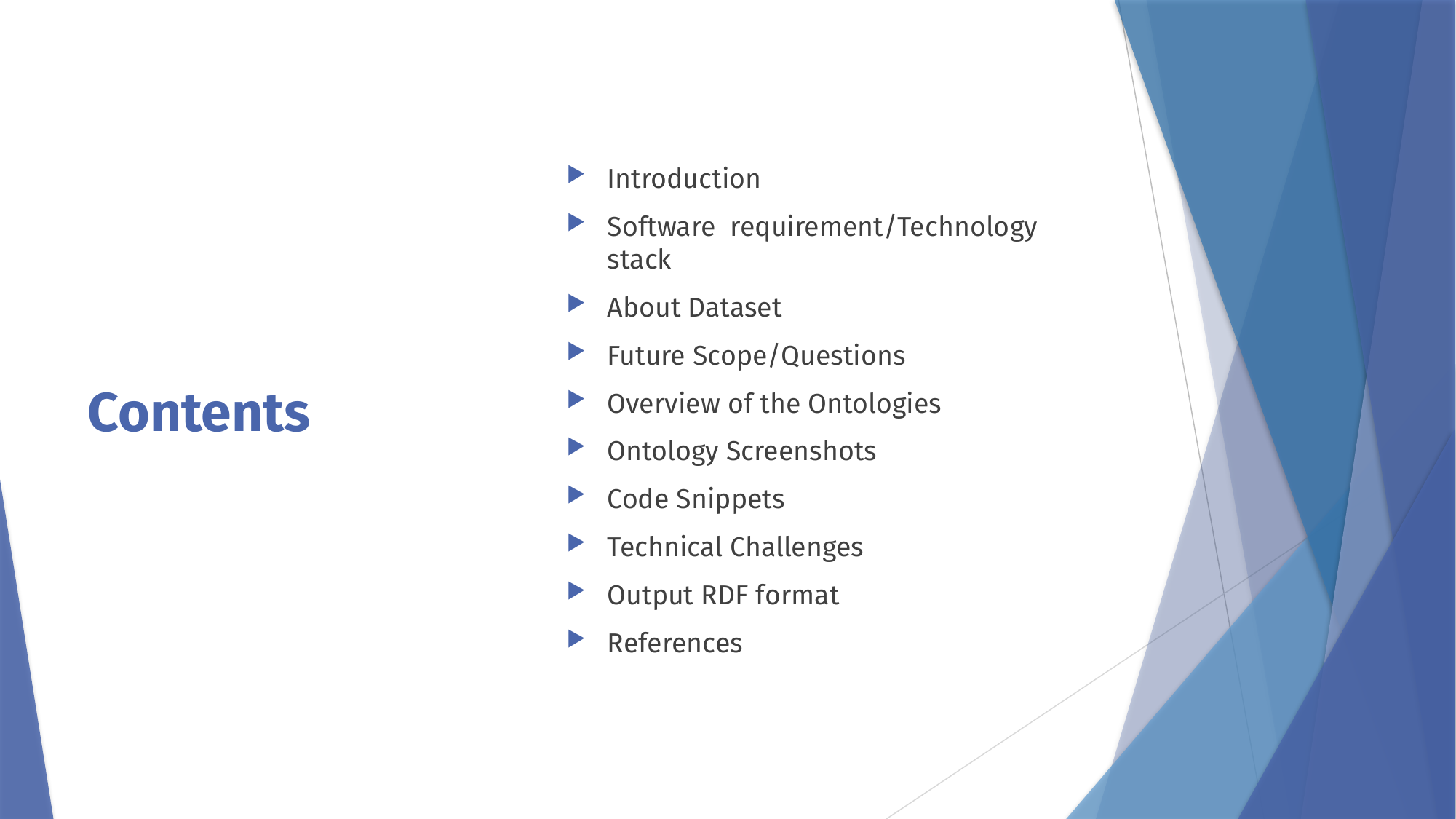

# Contents
Introduction
Software  requirement/Technology stack
About Dataset
Future Scope/Questions
Overview of the Ontologies
Ontology Screenshots
Code Snippets
Technical Challenges
Output RDF format
References